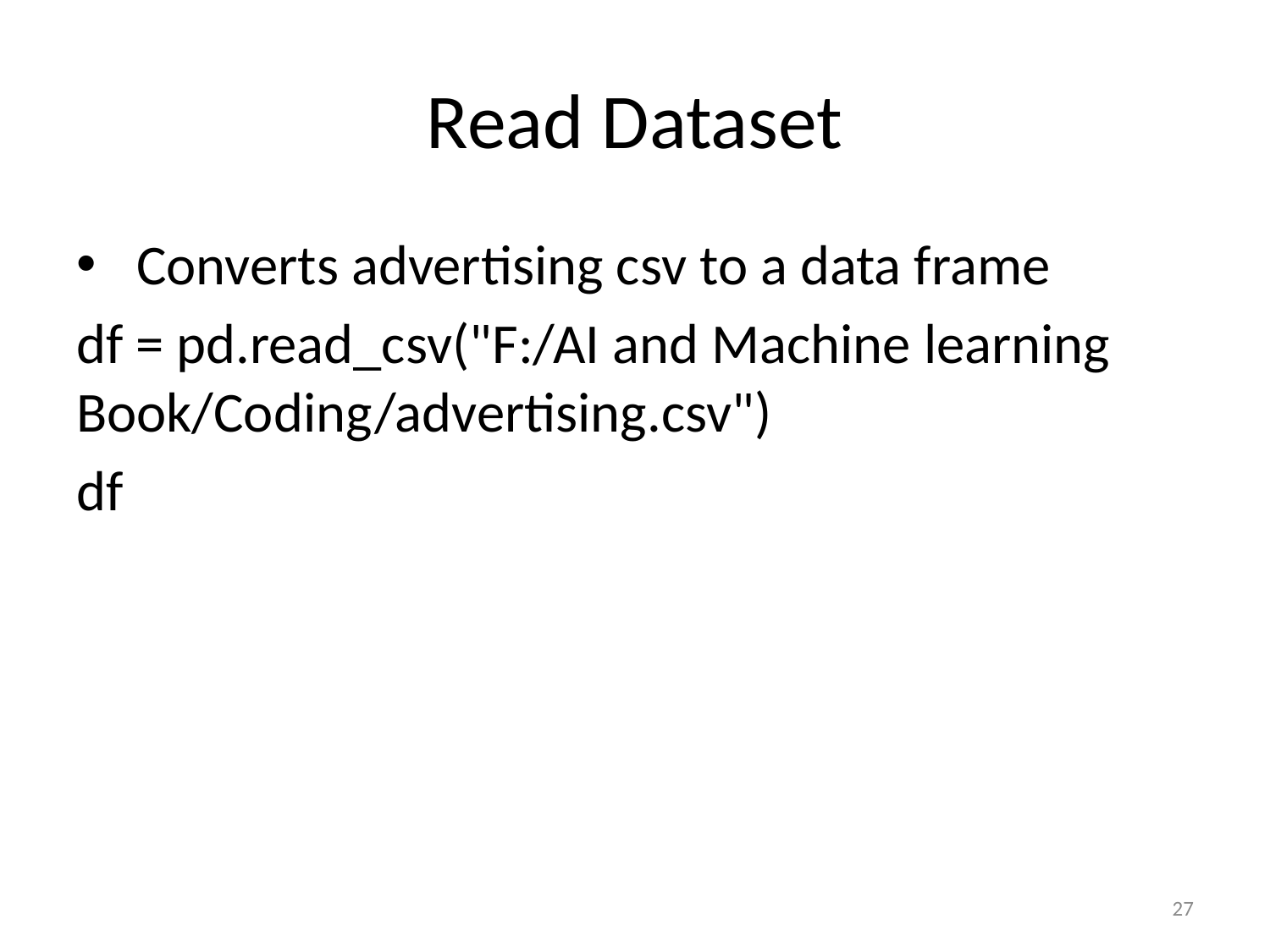

# Read Dataset
 Converts advertising csv to a data frame
df = pd.read_csv("F:/AI and Machine learning Book/Coding/advertising.csv")
df
27